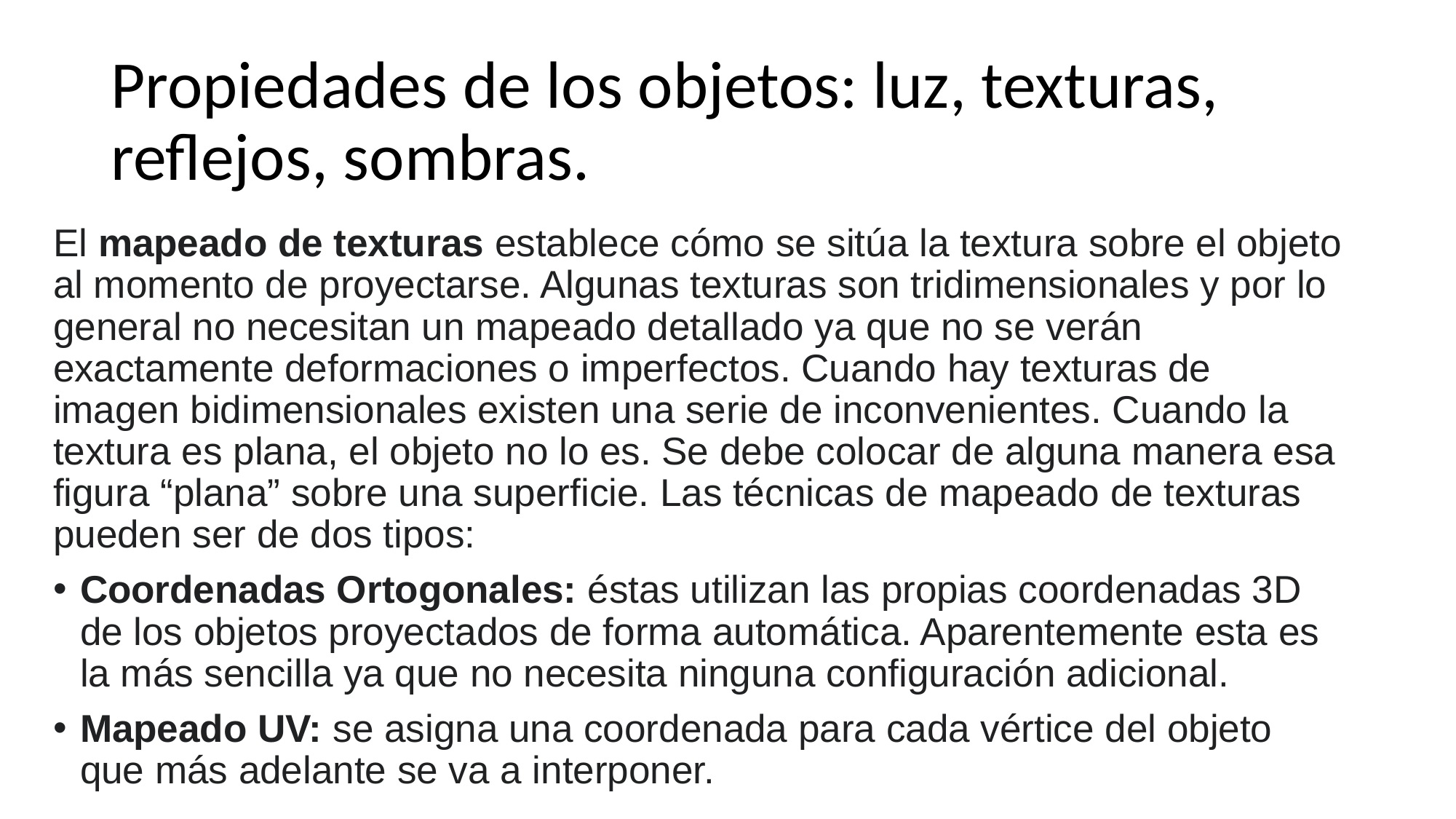

# Propiedades de los objetos: luz, texturas, reflejos, sombras.
El mapeado de texturas establece cómo se sitúa la textura sobre el objeto al momento de proyectarse. Algunas texturas son tridimensionales y por lo general no necesitan un mapeado detallado ya que no se verán exactamente deformaciones o imperfectos. Cuando hay texturas de imagen bidimensionales existen una serie de inconvenientes. Cuando la textura es plana, el objeto no lo es. Se debe colocar de alguna manera esa figura “plana” sobre una superficie. Las técnicas de mapeado de texturas pueden ser de dos tipos:
Coordenadas Ortogonales: éstas utilizan las propias coordenadas 3D de los objetos proyectados de forma automática. Aparentemente esta es la más sencilla ya que no necesita ninguna configuración adicional.
Mapeado UV: se asigna una coordenada para cada vértice del objeto que más adelante se va a interponer.